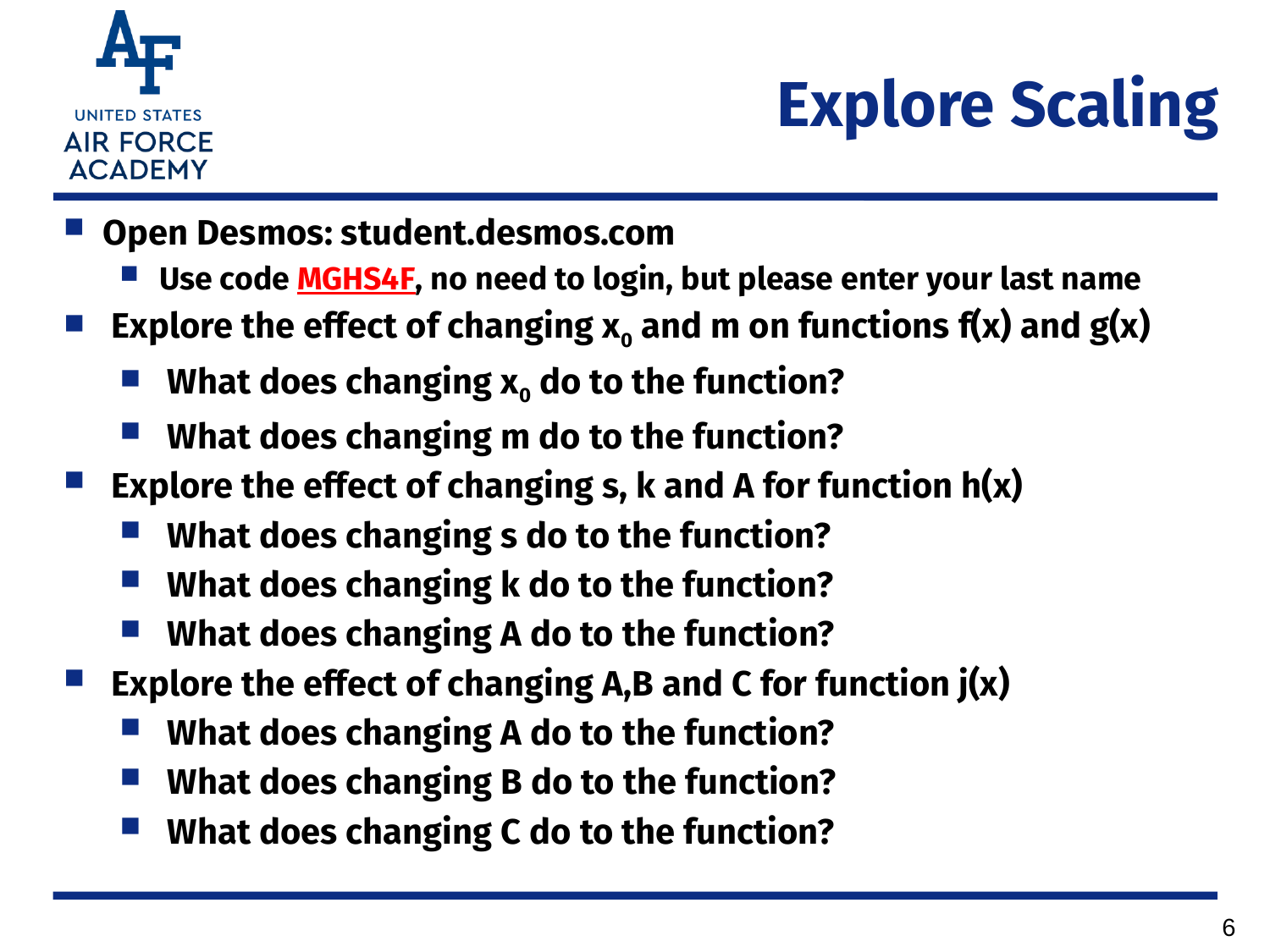

# Explore Scaling
Open Desmos: student.desmos.com
Use code MGHS4F, no need to login, but please enter your last name
Explore the effect of changing x0 and m on functions f(x) and g(x)
What does changing x0 do to the function?
What does changing m do to the function?
Explore the effect of changing s, k and A for function h(x)
What does changing s do to the function?
What does changing k do to the function?
What does changing A do to the function?
Explore the effect of changing A,B and C for function j(x)
What does changing A do to the function?
What does changing B do to the function?
What does changing C do to the function?

6